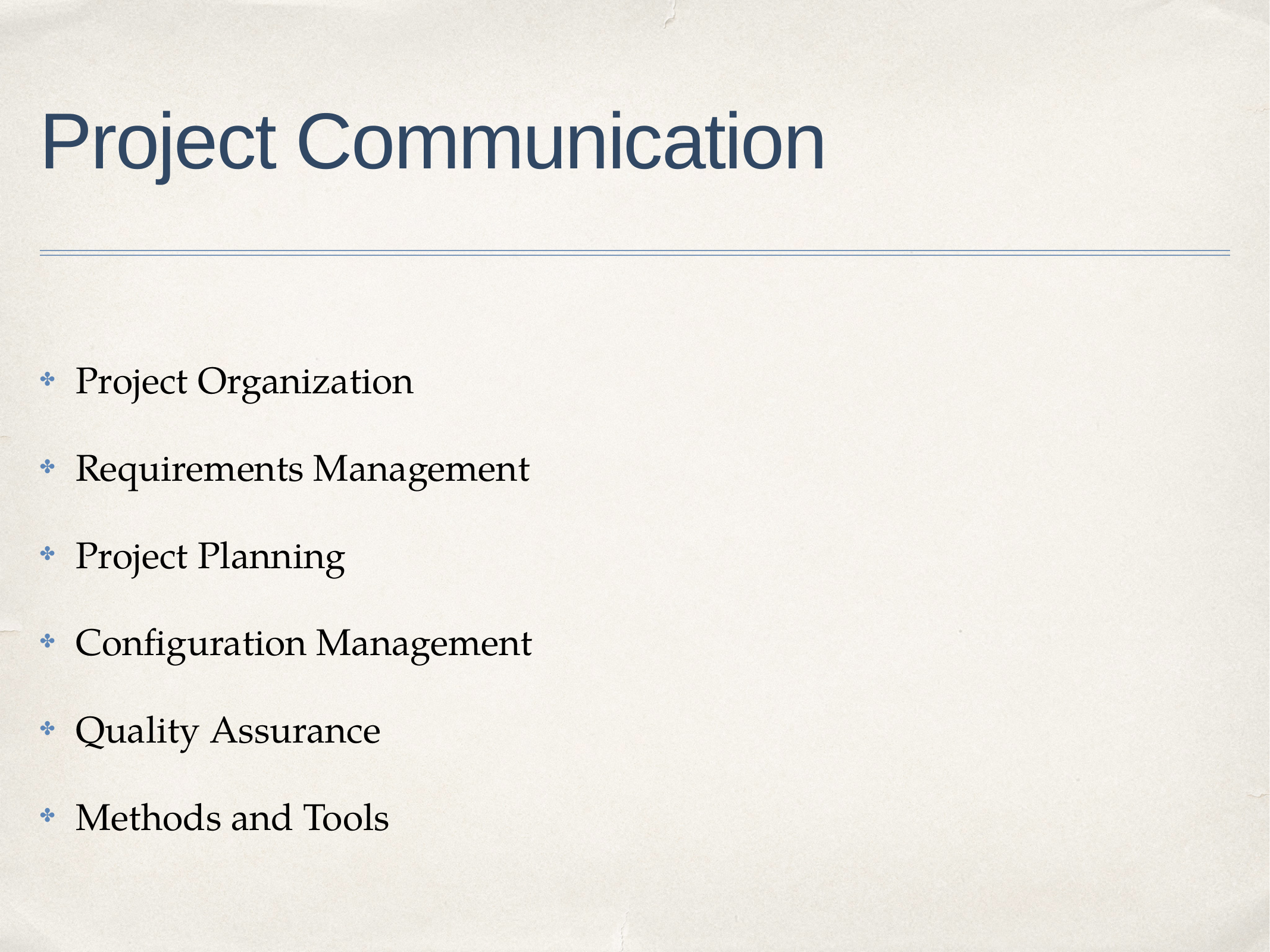

# Project Communication
Project Organization
Requirements Management
Project Planning
Configuration Management
Quality Assurance
Methods and Tools